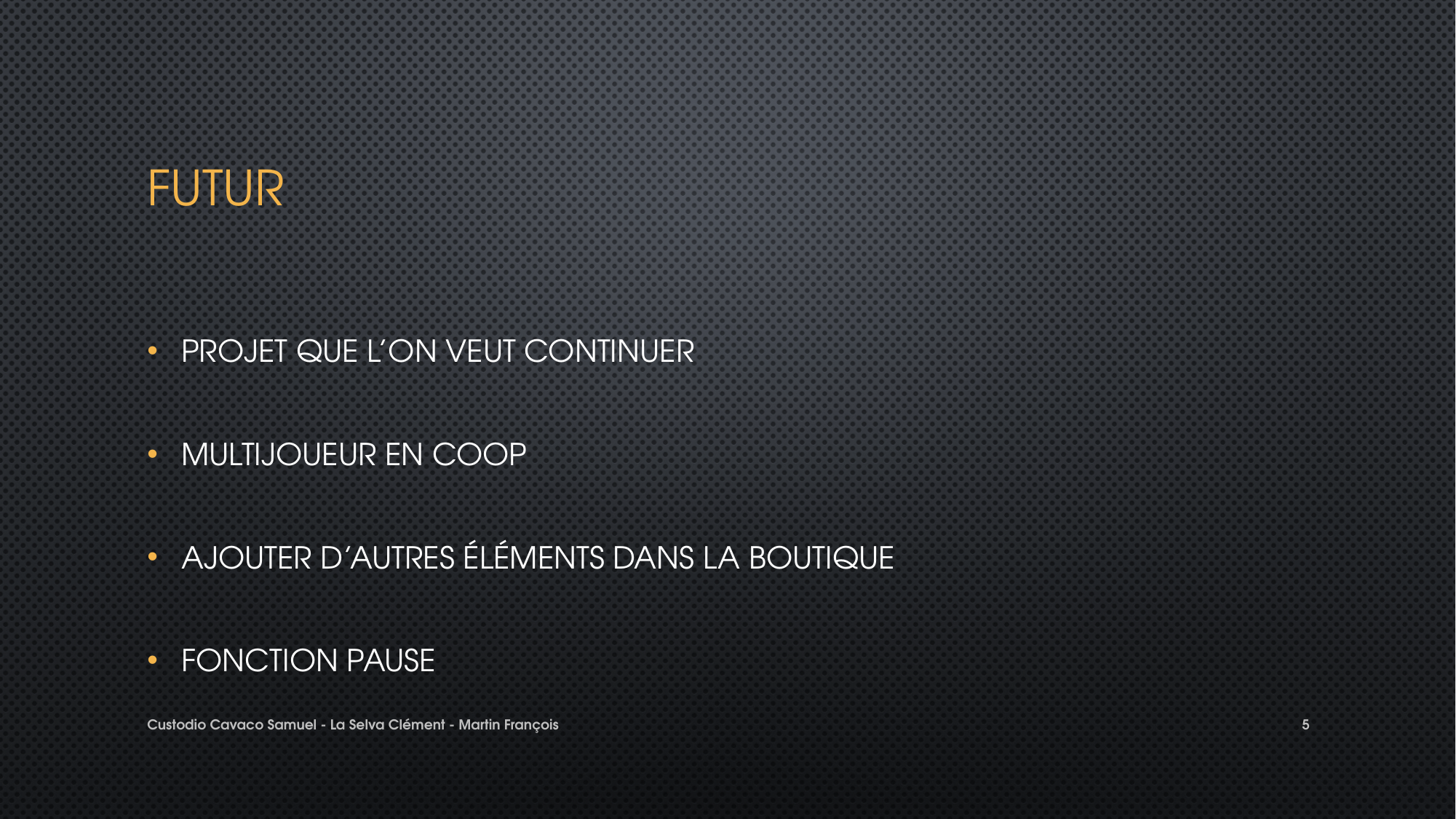

# Futur
Projet que l’on veut continuer

Multijoueur en coop

Ajouter d’autres éléments dans la boutique

Fonction pause
Custodio Cavaco Samuel - La Selva Clément - Martin François
5